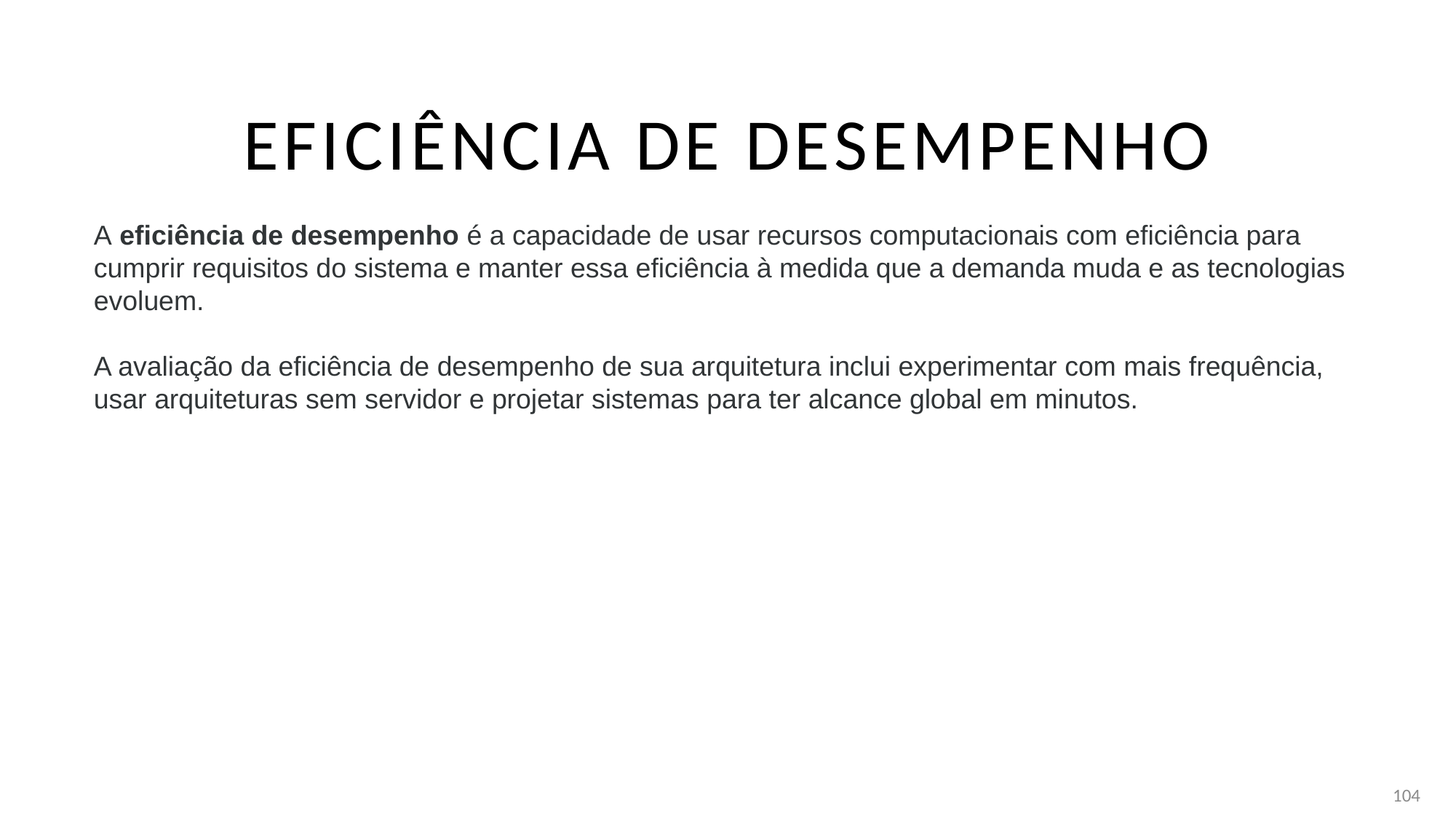

# Eficiência de desempenho
A eficiência de desempenho é a capacidade de usar recursos computacionais com eficiência para cumprir requisitos do sistema e manter essa eficiência à medida que a demanda muda e as tecnologias evoluem.
A avaliação da eficiência de desempenho de sua arquitetura inclui experimentar com mais frequência, usar arquiteturas sem servidor e projetar sistemas para ter alcance global em minutos.
104